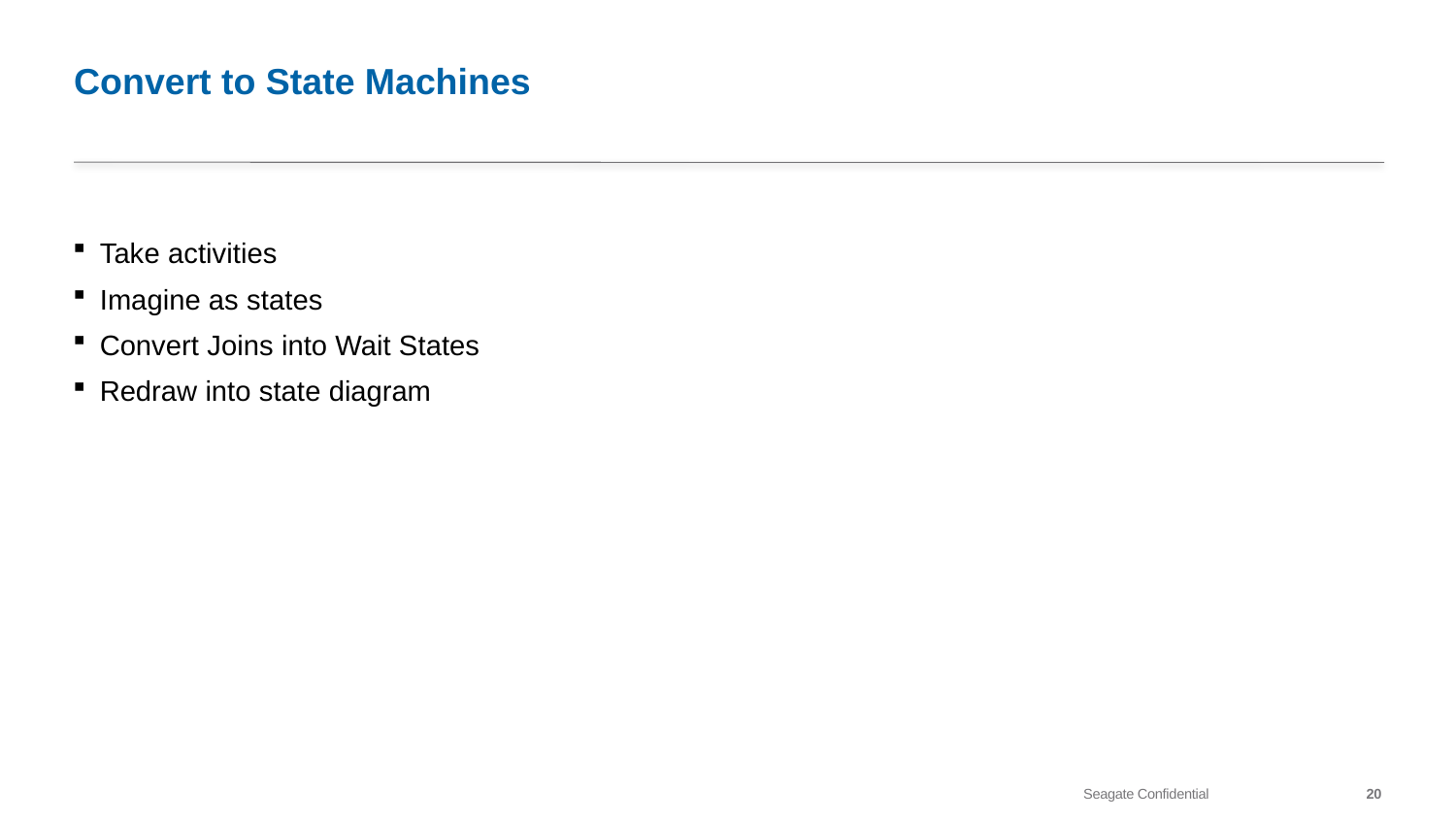

# Convert to State Machines

Take activities
Imagine as states
Convert Joins into Wait States
Redraw into state diagram